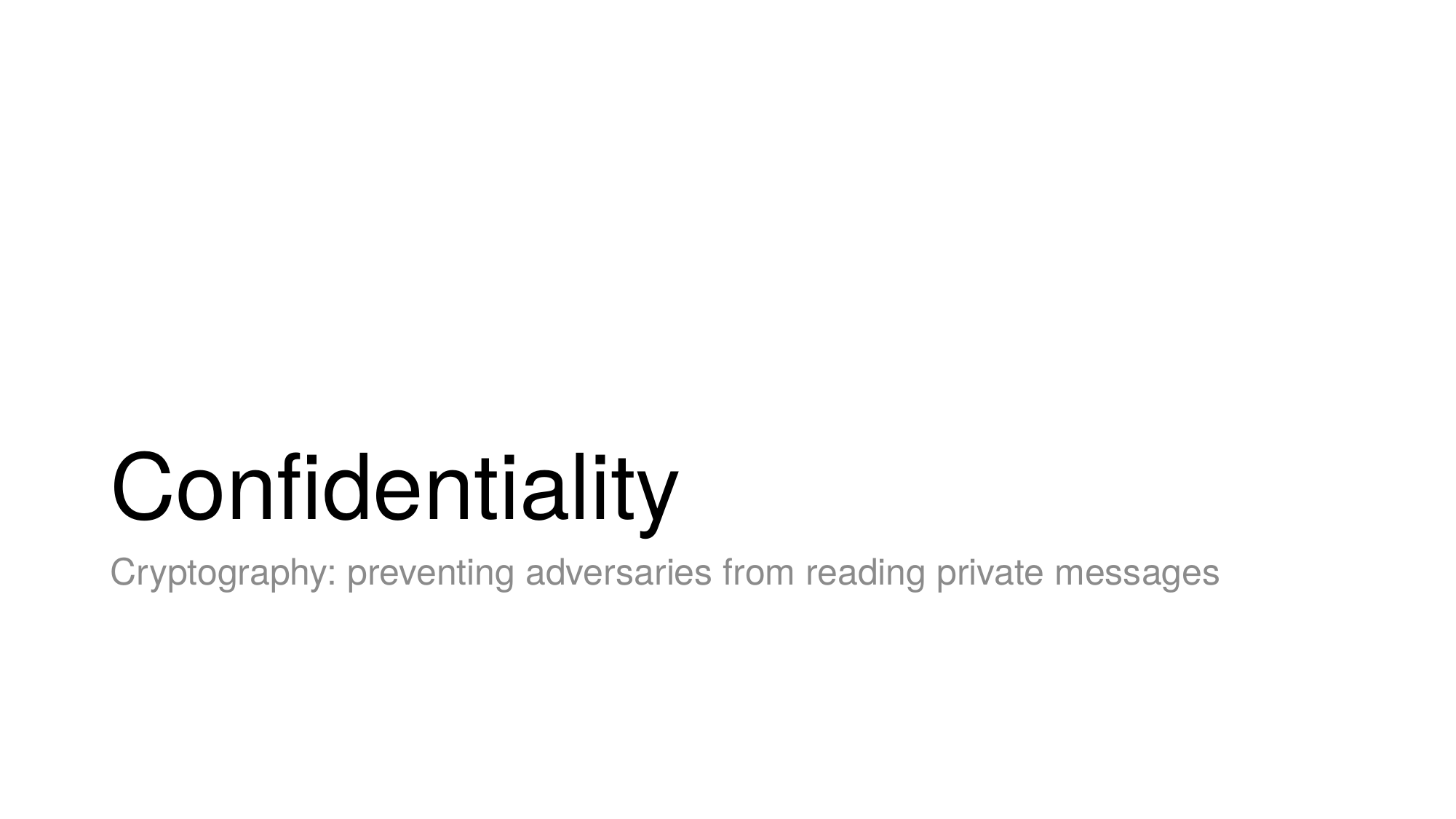

# Confidentiality
Cryptography: preventing adversaries from reading private messages